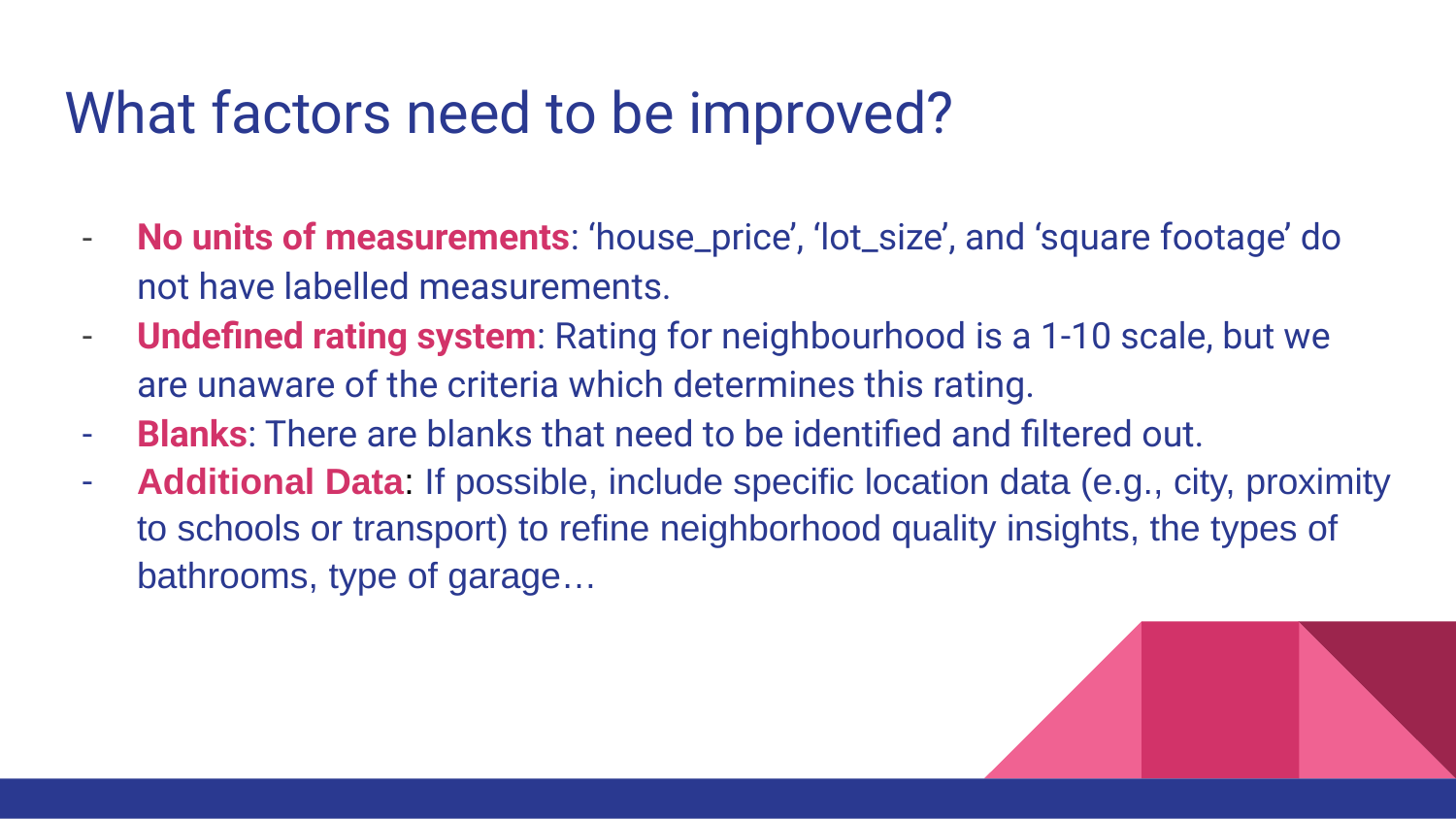

# What factors need to be improved?
No units of measurements: ‘house_price’, ‘lot_size’, and ‘square footage’ do not have labelled measurements.
Undefined rating system: Rating for neighbourhood is a 1-10 scale, but we are unaware of the criteria which determines this rating.
Blanks: There are blanks that need to be identified and filtered out.
Additional Data: If possible, include specific location data (e.g., city, proximity to schools or transport) to refine neighborhood quality insights, the types of bathrooms, type of garage…